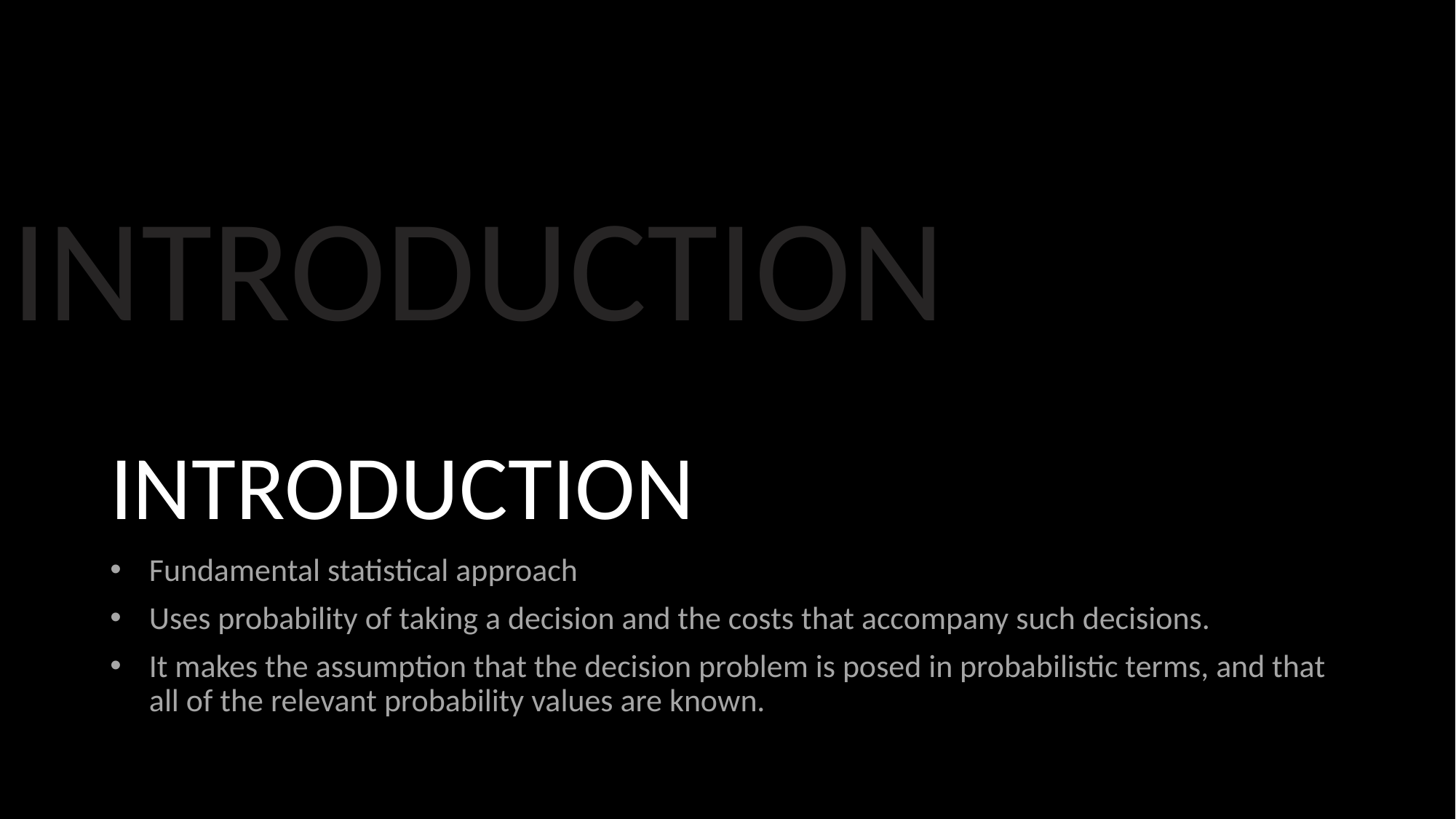

INTRODUCTION
# INTRODUCTION
Fundamental statistical approach
Uses probability of taking a decision and the costs that accompany such decisions.
It makes the assumption that the decision problem is posed in probabilistic terms, and that all of the relevant probability values are known.